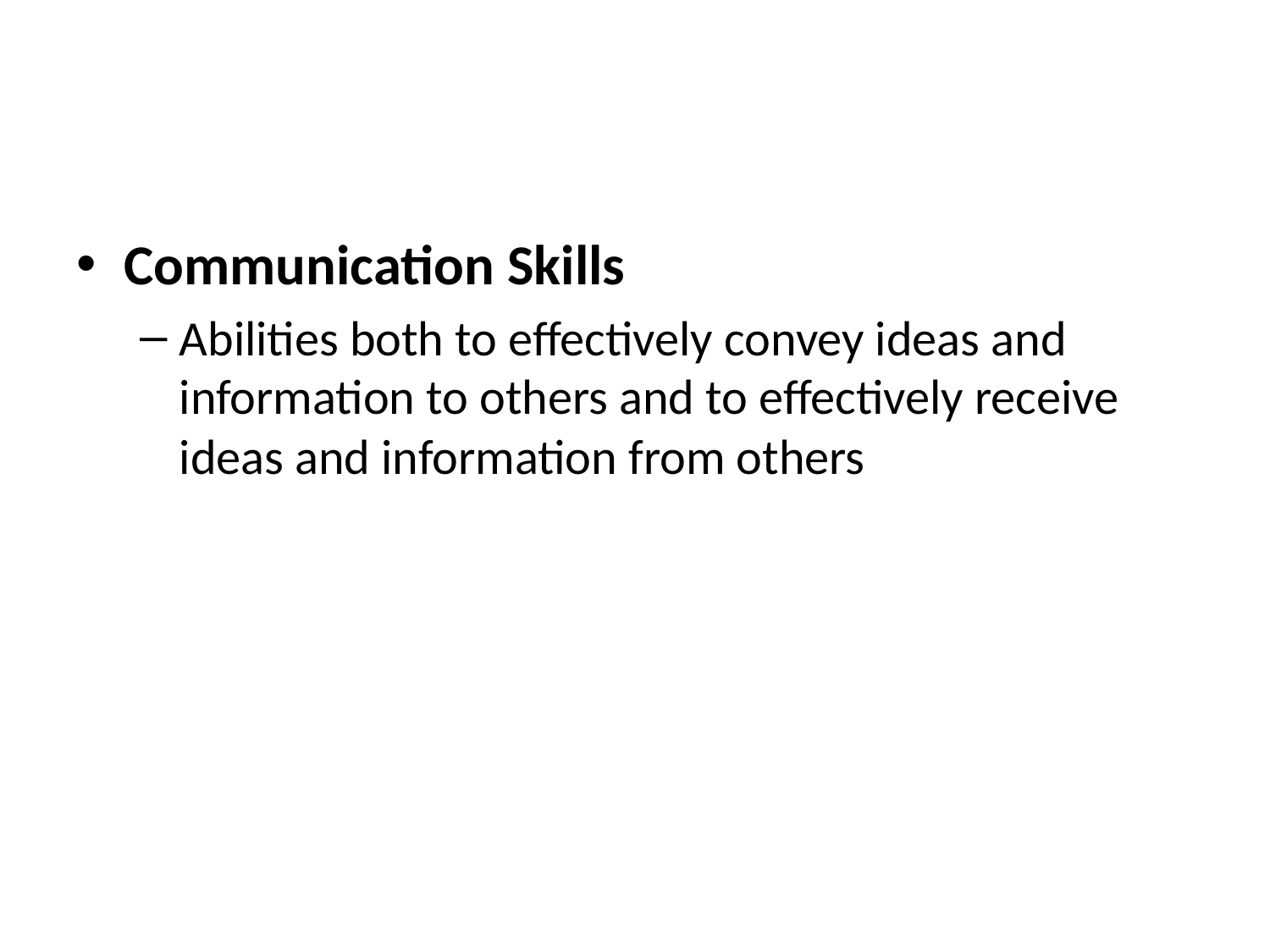

#
Communication Skills
Abilities both to effectively convey ideas and information to others and to effectively receive ideas and information from others